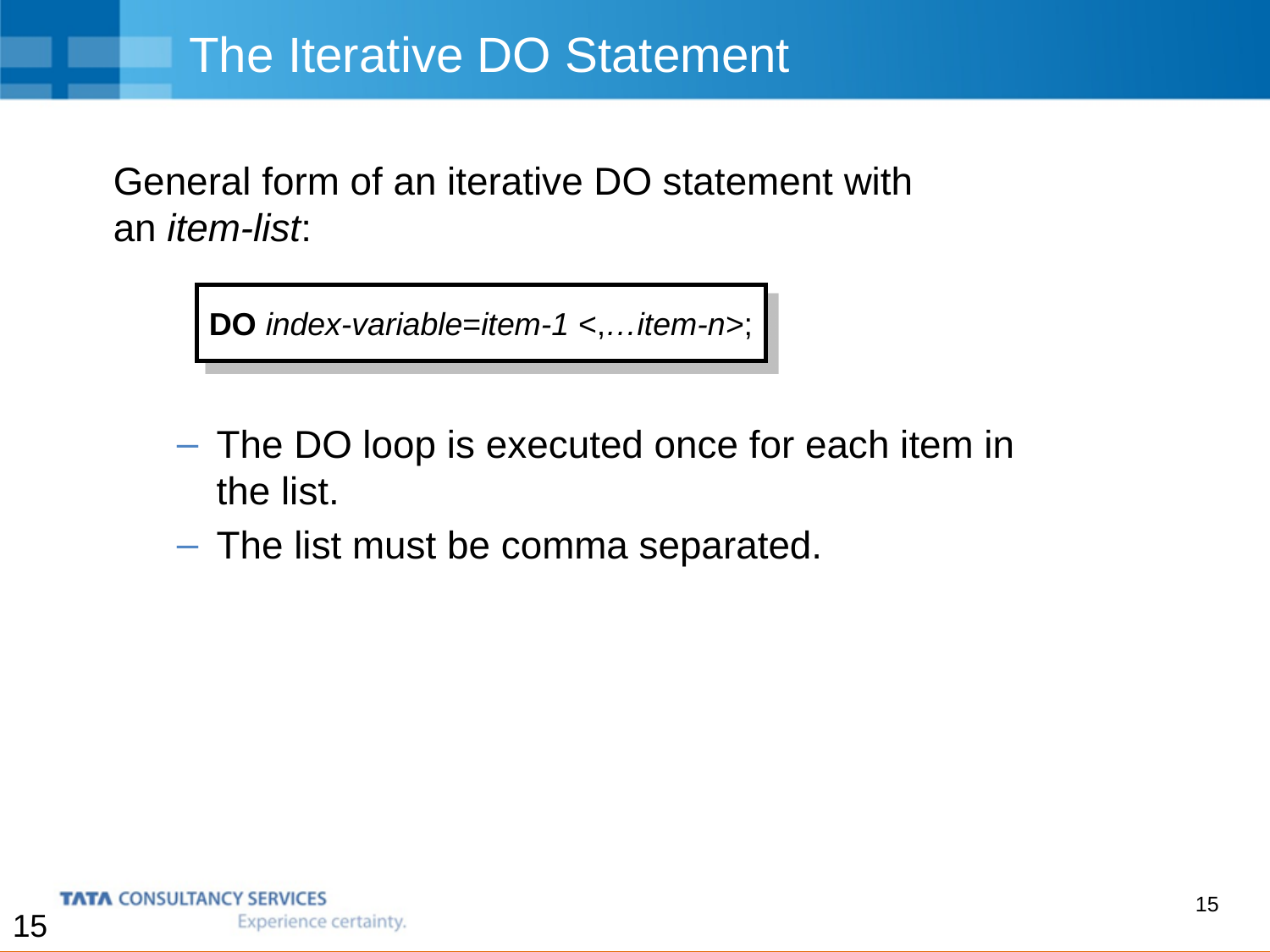

# The Iterative DO Statement
General form of an iterative DO statement with
an item-list:

The DO loop is executed once for each item in
the list.
The list must be comma separated.

DO index-variable=item-1 <,…item-n>;

15